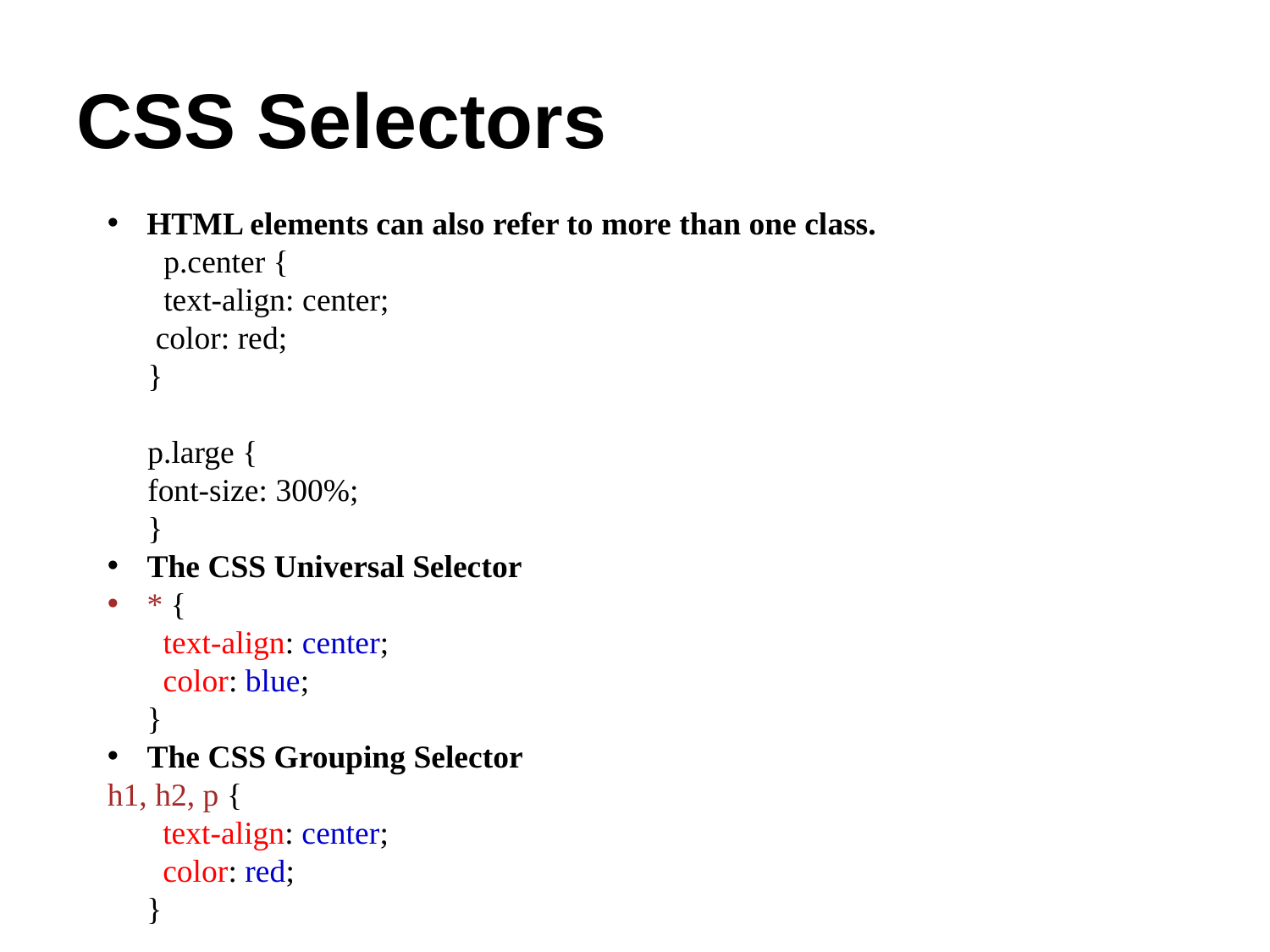

# CSS Selectors
HTML elements can also refer to more than one class.
       p.center {
       text-align: center;
      color: red;
     }

     p.large {
     font-size: 300%;
     }
The CSS Universal Selector
* {
  text-align: center;
  color: blue;
}
The CSS Grouping Selector
h1, h2, p {
  text-align: center;
  color: red;
}